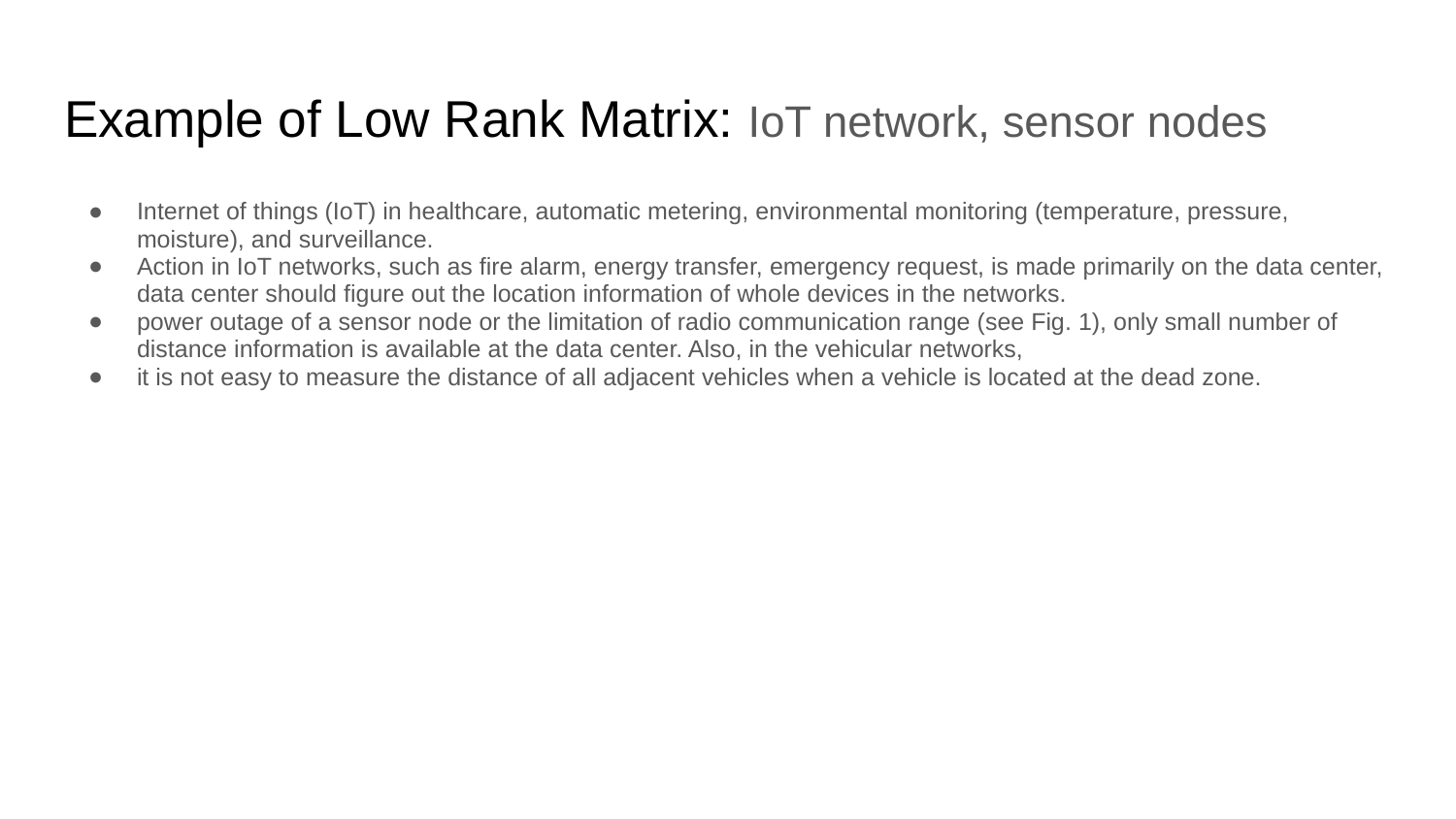

# Example of Low Rank Matrix: IoT network, sensor nodes
Internet of things (IoT) in healthcare, automatic metering, environmental monitoring (temperature, pressure, moisture), and surveillance.
Action in IoT networks, such as fire alarm, energy transfer, emergency request, is made primarily on the data center, data center should figure out the location information of whole devices in the networks.
power outage of a sensor node or the limitation of radio communication range (see Fig. 1), only small number of distance information is available at the data center. Also, in the vehicular networks,
it is not easy to measure the distance of all adjacent vehicles when a vehicle is located at the dead zone.